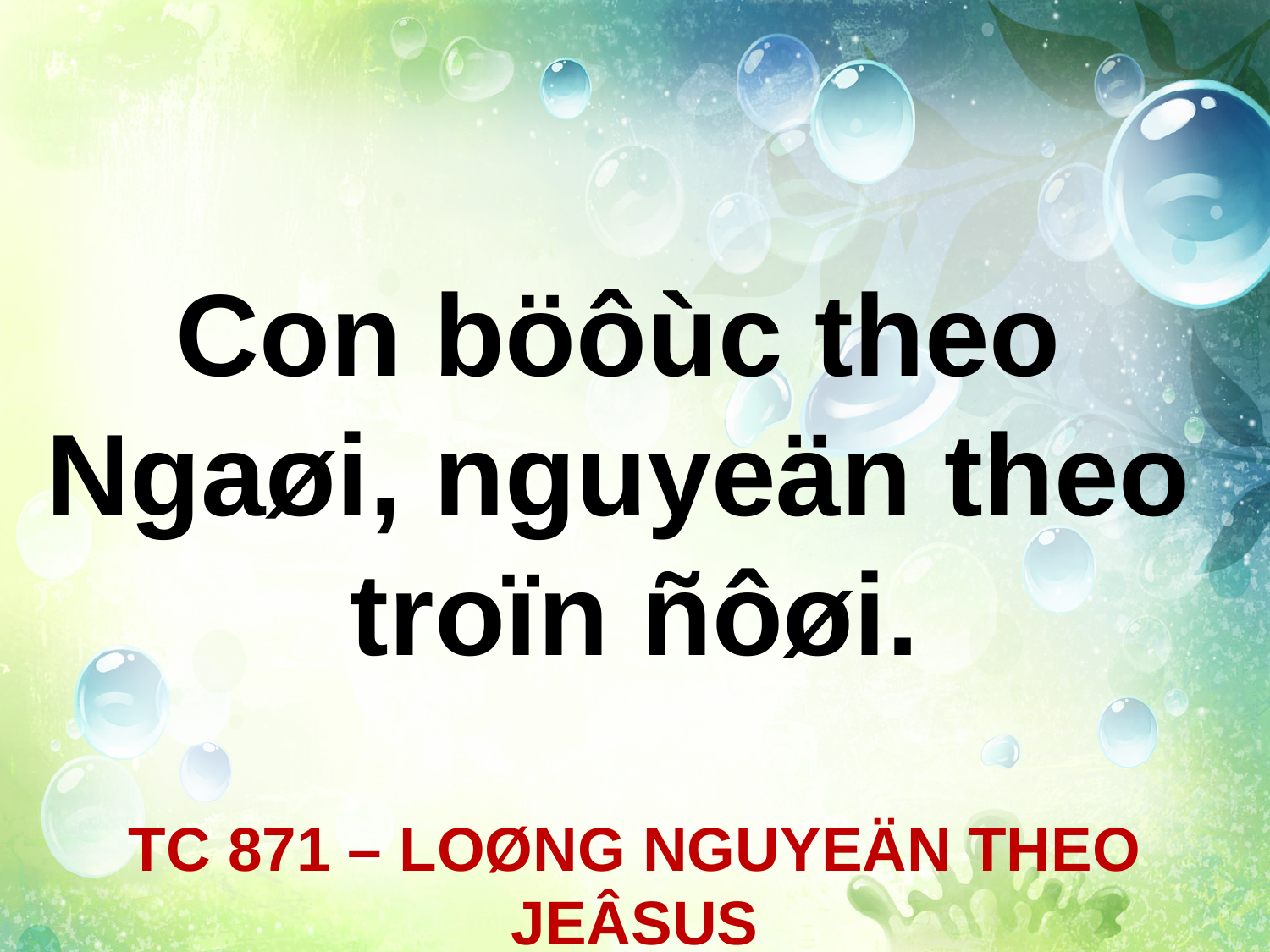

Con böôùc theo
Ngaøi, nguyeän theo
troïn ñôøi.
TC 871 – LOØNG NGUYEÄN THEO JEÂSUS